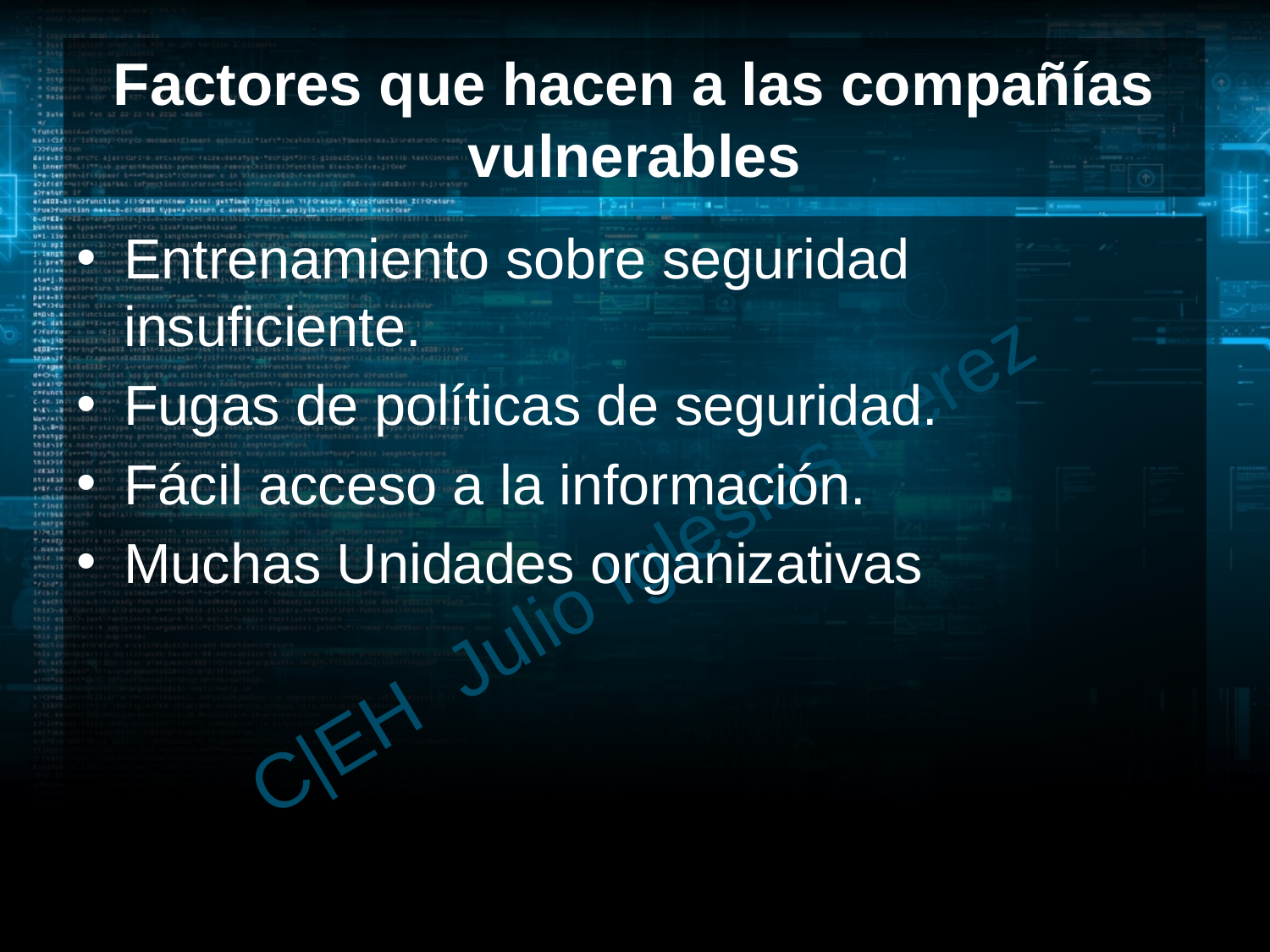

# Factores que hacen a las compañías vulnerables
Entrenamiento sobre seguridad insuficiente.
Fugas de políticas de seguridad.
Fácil acceso a la información.
Muchas Unidades organizativas
C|EH  Julio Iglesias Pérez